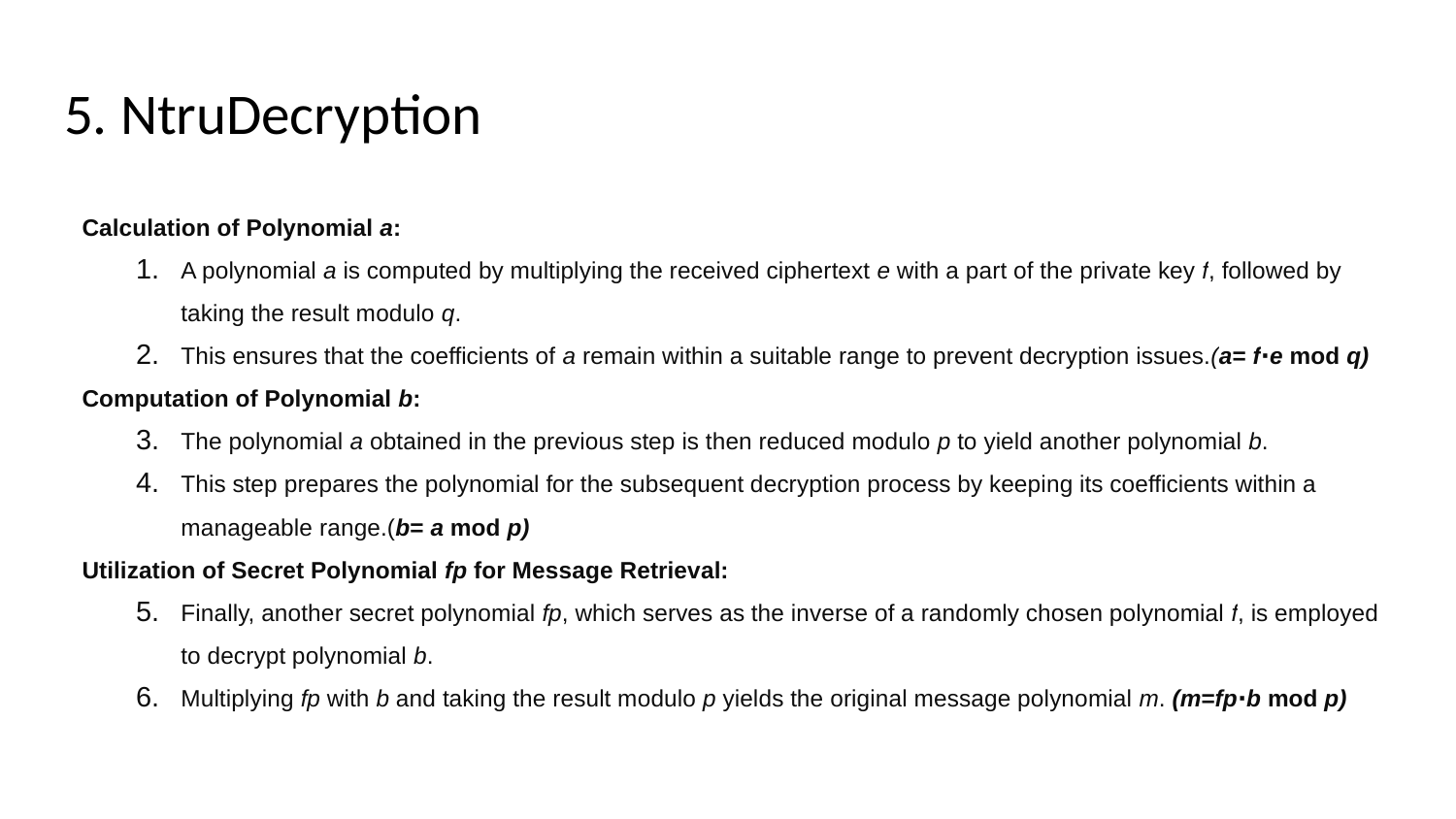

# 5. NtruDecryption
Calculation of Polynomial a:
A polynomial a is computed by multiplying the received ciphertext e with a part of the private key f, followed by taking the result modulo q.
This ensures that the coefficients of a remain within a suitable range to prevent decryption issues.(a= f⋅e mod q)
Computation of Polynomial b:
The polynomial a obtained in the previous step is then reduced modulo p to yield another polynomial b.
This step prepares the polynomial for the subsequent decryption process by keeping its coefficients within a manageable range.(b= a mod p)
Utilization of Secret Polynomial fp​ for Message Retrieval:
Finally, another secret polynomial fp​, which serves as the inverse of a randomly chosen polynomial f, is employed to decrypt polynomial b.
Multiplying fp​ with b and taking the result modulo p yields the original message polynomial m. (m=fp​⋅b mod p)